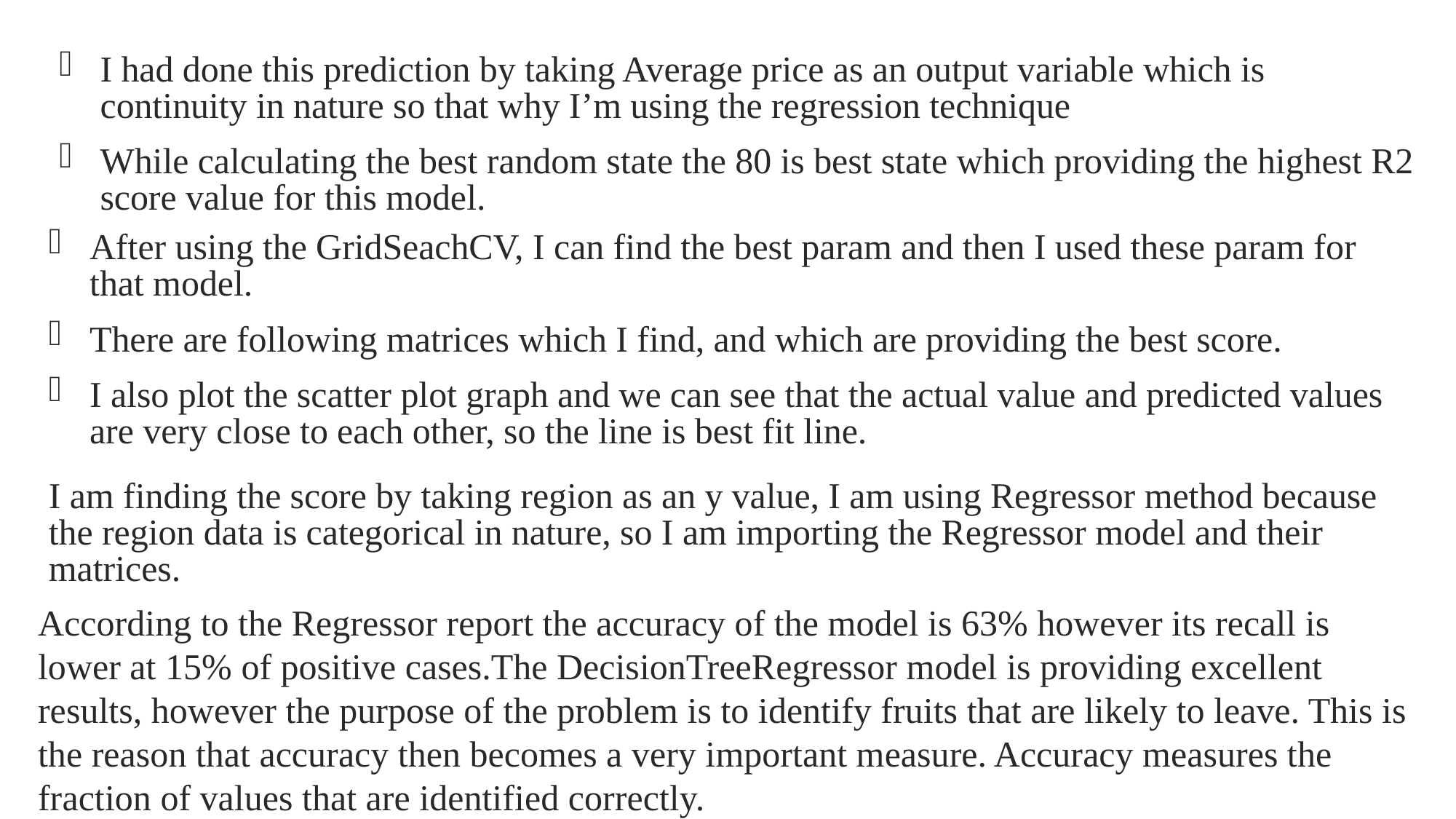

I had done this prediction by taking Average price as an output variable which is continuity in nature so that why I’m using the regression technique
While calculating the best random state the 80 is best state which providing the highest R2 score value for this model.
After using the GridSeachCV, I can find the best param and then I used these param for that model.
There are following matrices which I find, and which are providing the best score.
I also plot the scatter plot graph and we can see that the actual value and predicted values are very close to each other, so the line is best fit line.
I am finding the score by taking region as an y value, I am using Regressor method because the region data is categorical in nature, so I am importing the Regressor model and their matrices.

According to the Regressor report the accuracy of the model is 63% however its recall is lower at 15% of positive cases.The DecisionTreeRegressor model is providing excellent results, however the purpose of the problem is to identify fruits that are likely to leave. This is the reason that accuracy then becomes a very important measure. Accuracy measures the fraction of values that are identified correctly.